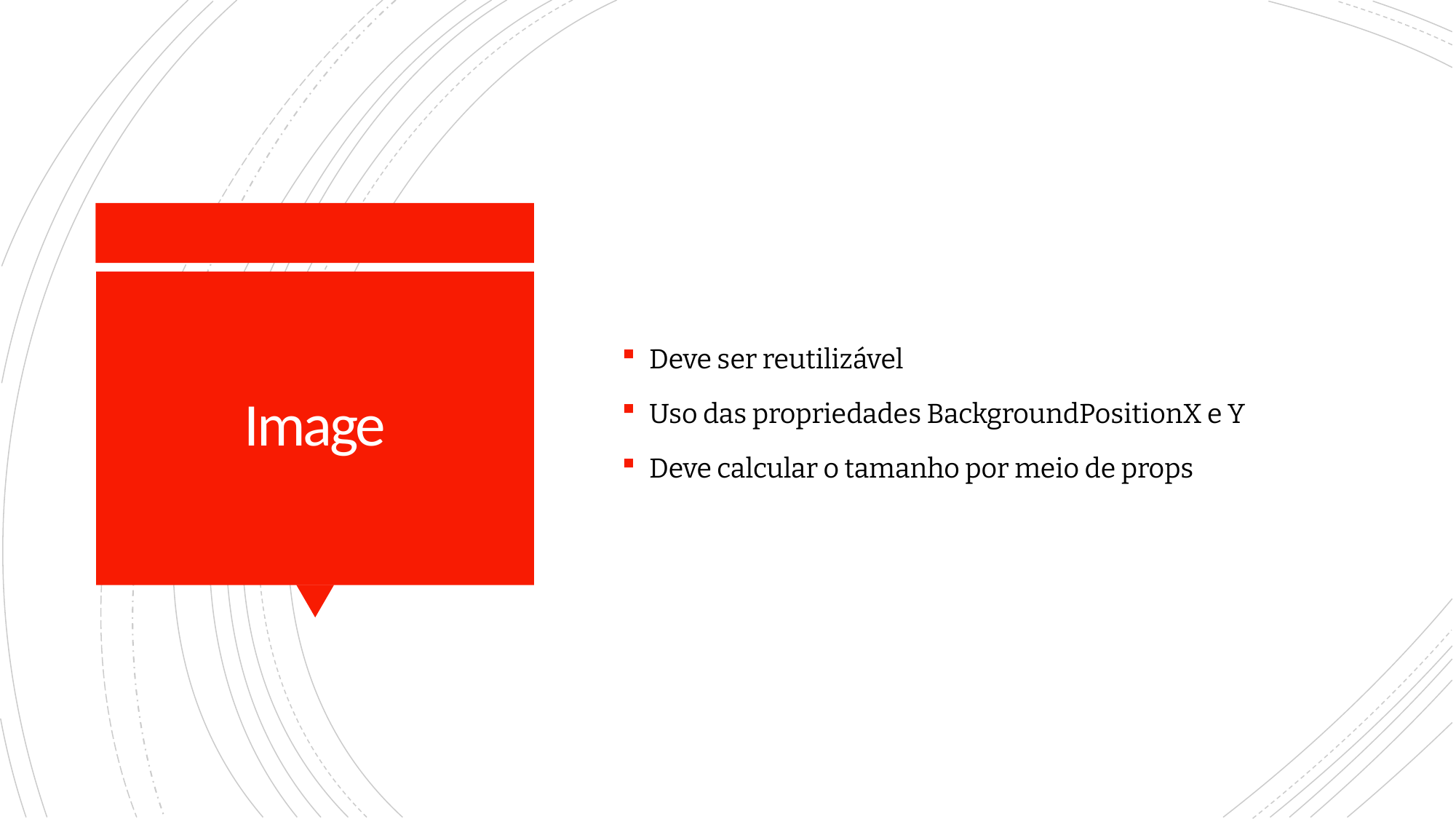

Deve ser reutilizável
Uso das propriedades BackgroundPositionX e Y
Deve calcular o tamanho por meio de props
# Image